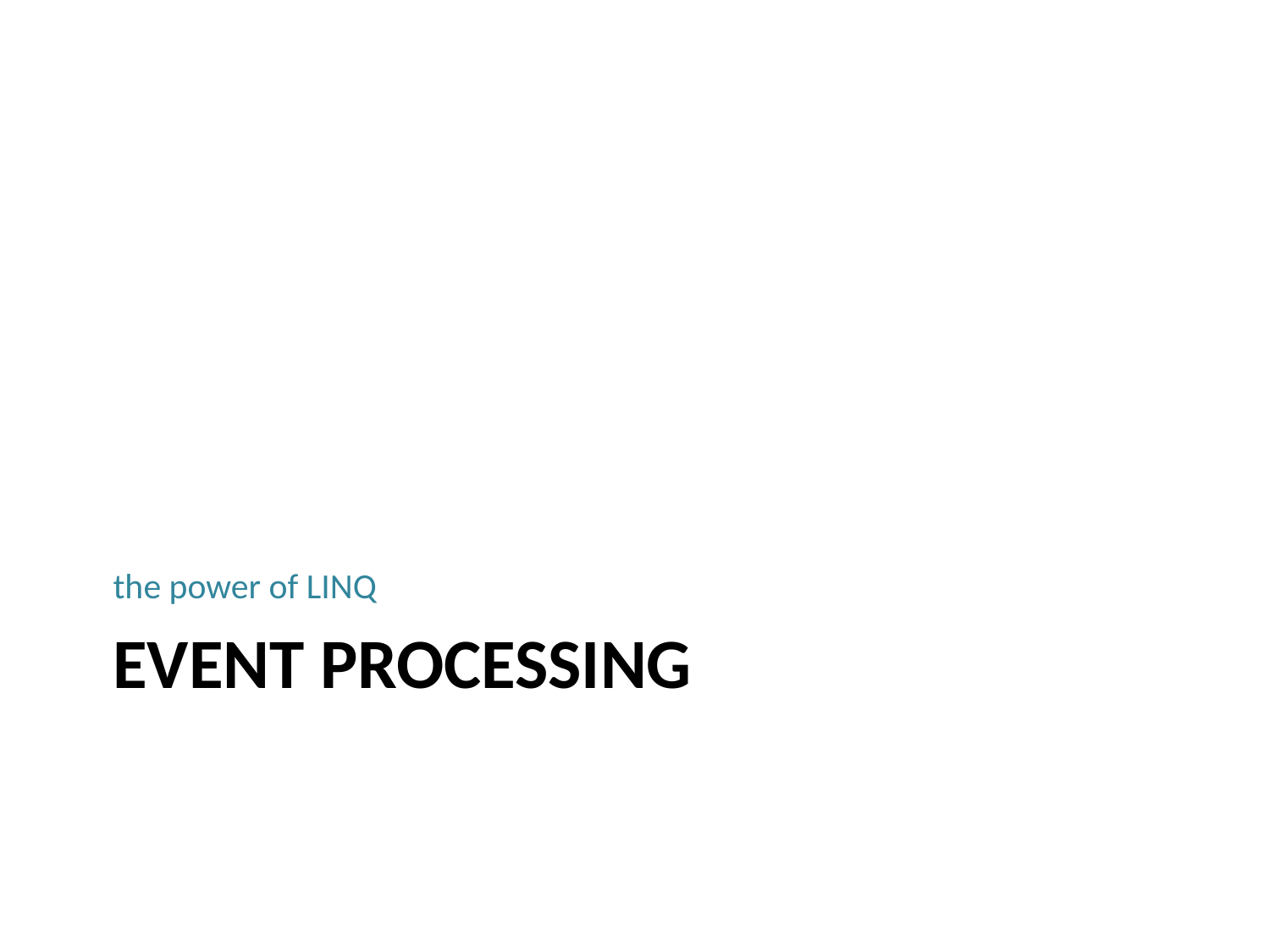

the power of LINQ
# event processing